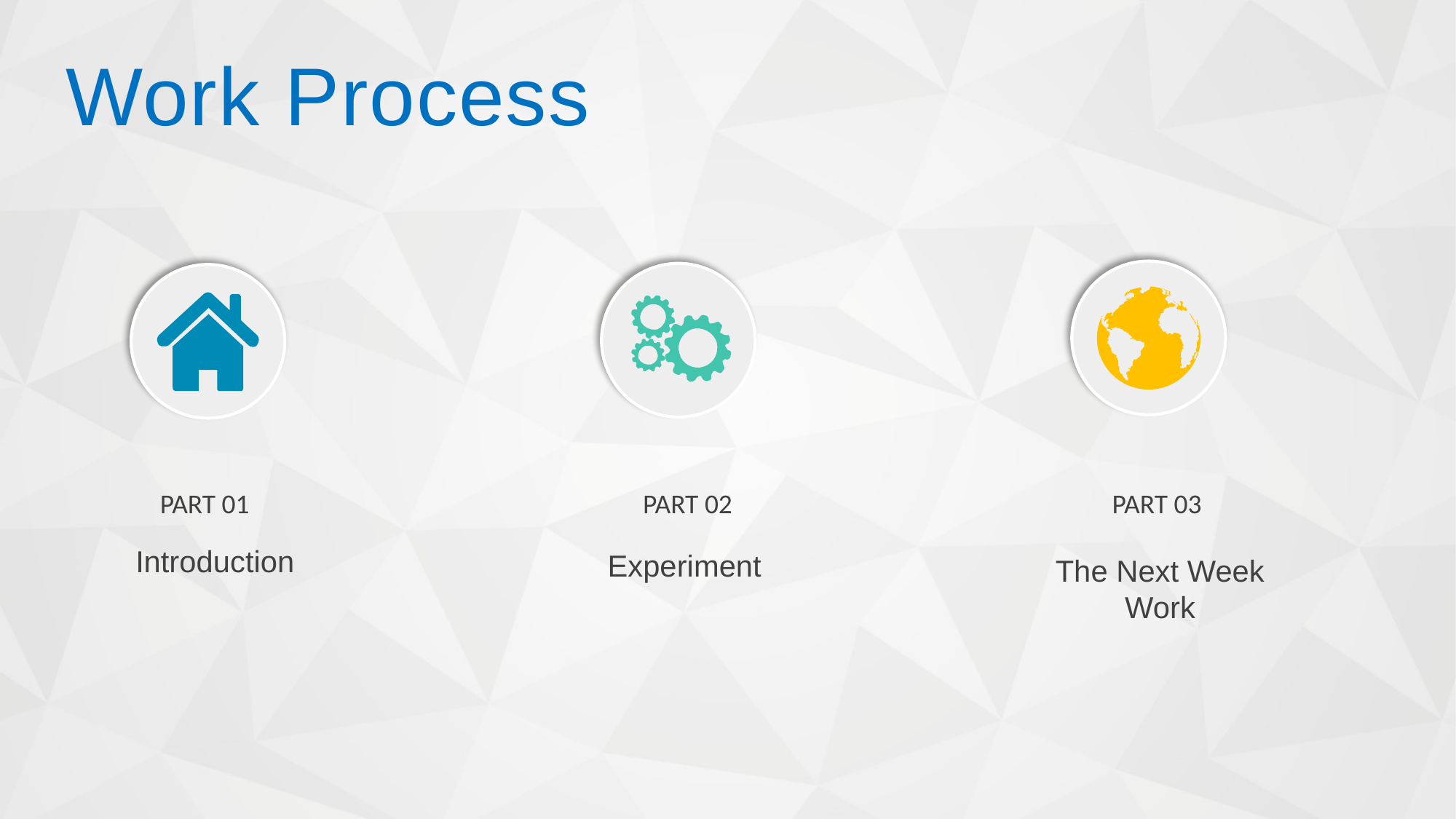

Work Process

PART 01
PART 02
PART 03
Introduction
Experiment
The Next Week
Work